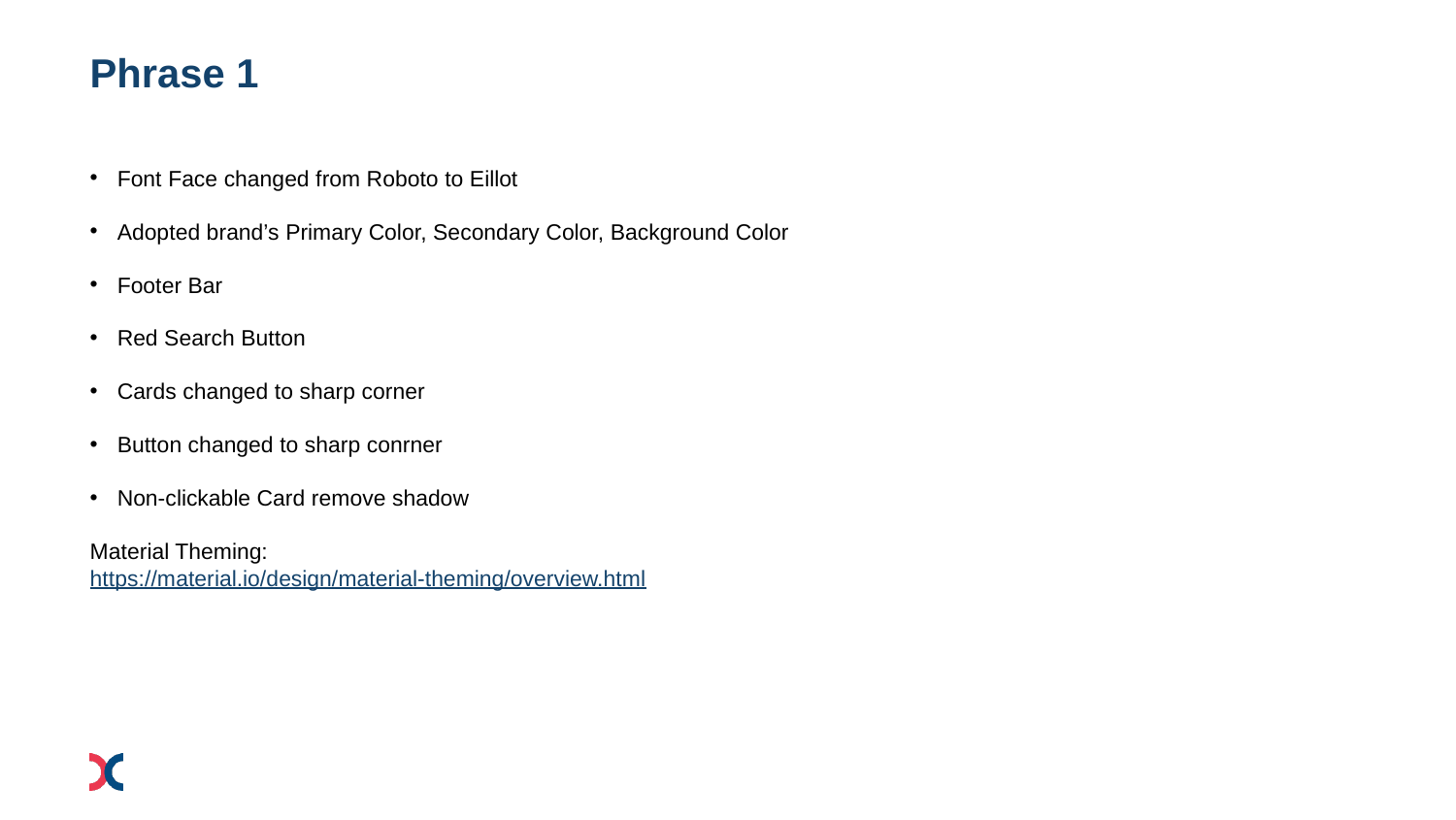

# Phrase 1

Font Face changed from Roboto to Eillot

Adopted brand’s Primary Color, Secondary Color, Background Color

Footer Bar

Red Search Button

Cards changed to sharp corner

Button changed to sharp conrner

Non-clickable Card remove shadow

Material Theming:
https://material.io/design/material-theming/overview.html